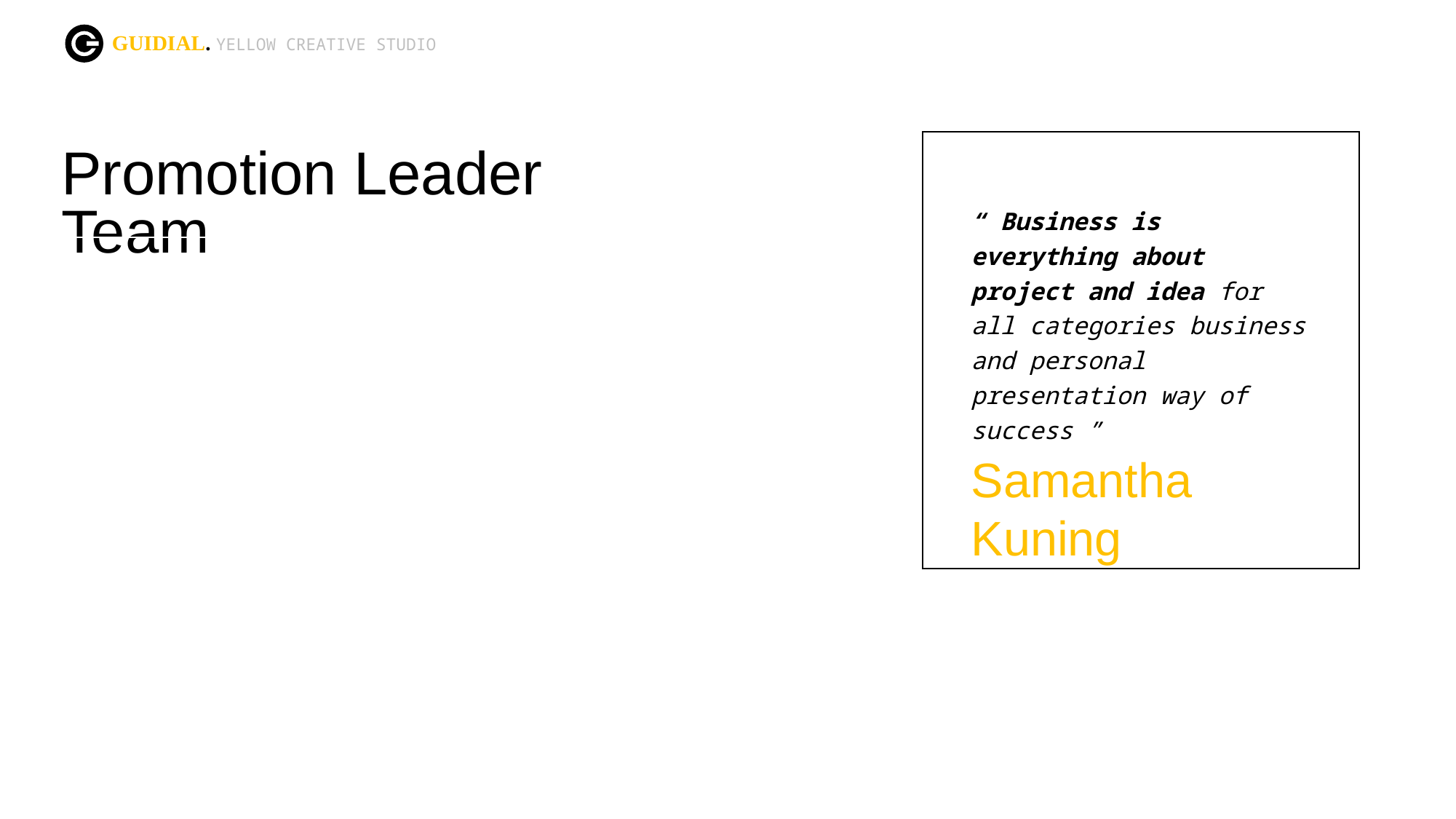

GUIDIAL. YELLOW CREATIVE STUDIO

Promotion Leader Team
“ Business is everything about project and idea for all categories business and personal presentation way of success ”

Samantha Kuning
“ Business is everything about project and idea for all categories business and personal presentation way of success ”